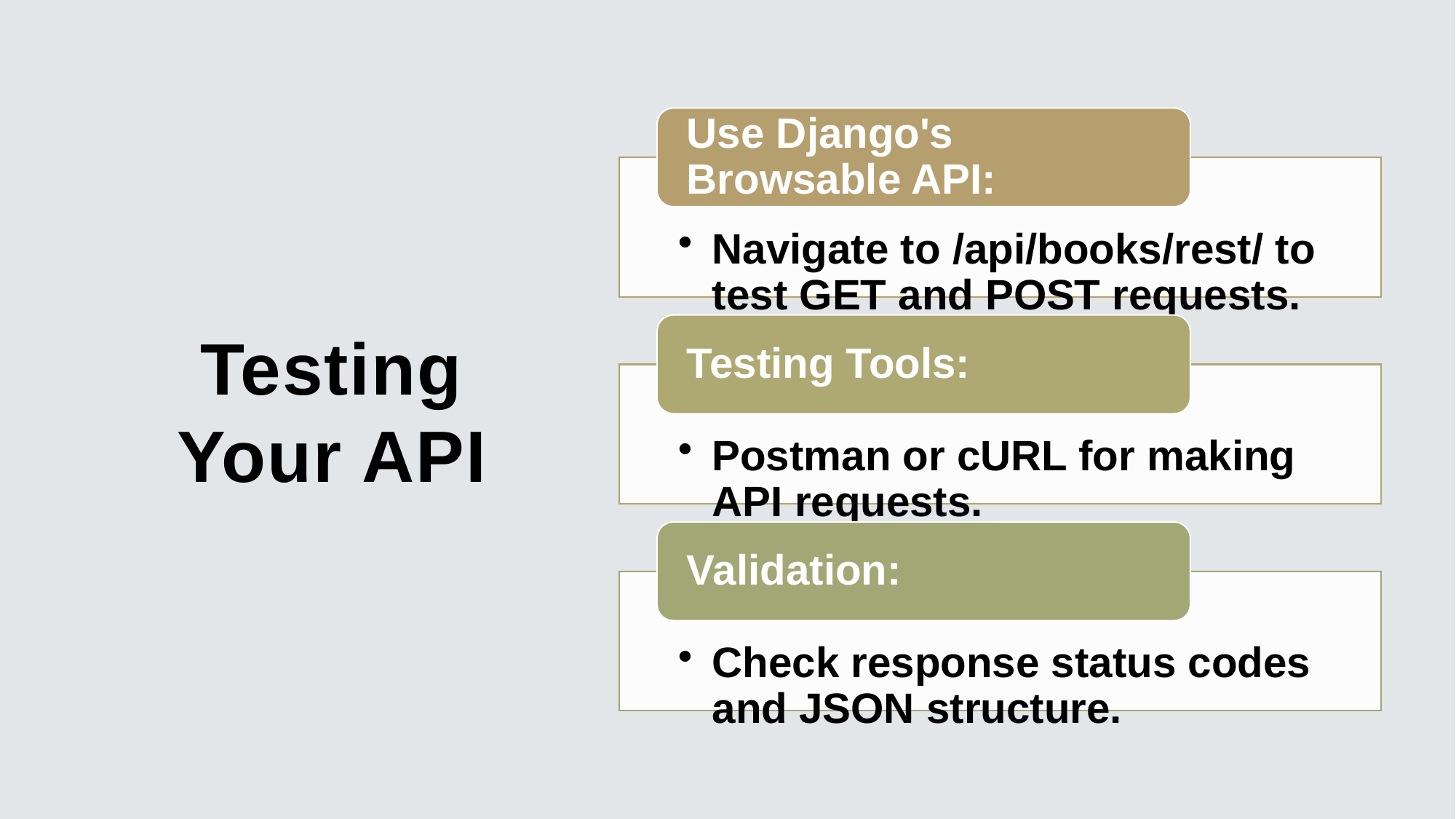

Navigate to /api/books/rest/ to test GET and POST requests.
Use Django's Browsable API:
Postman or cURL for making API requests.
Testing Tools:
Check response status codes and JSON structure.
Validation:
# Testing Your API